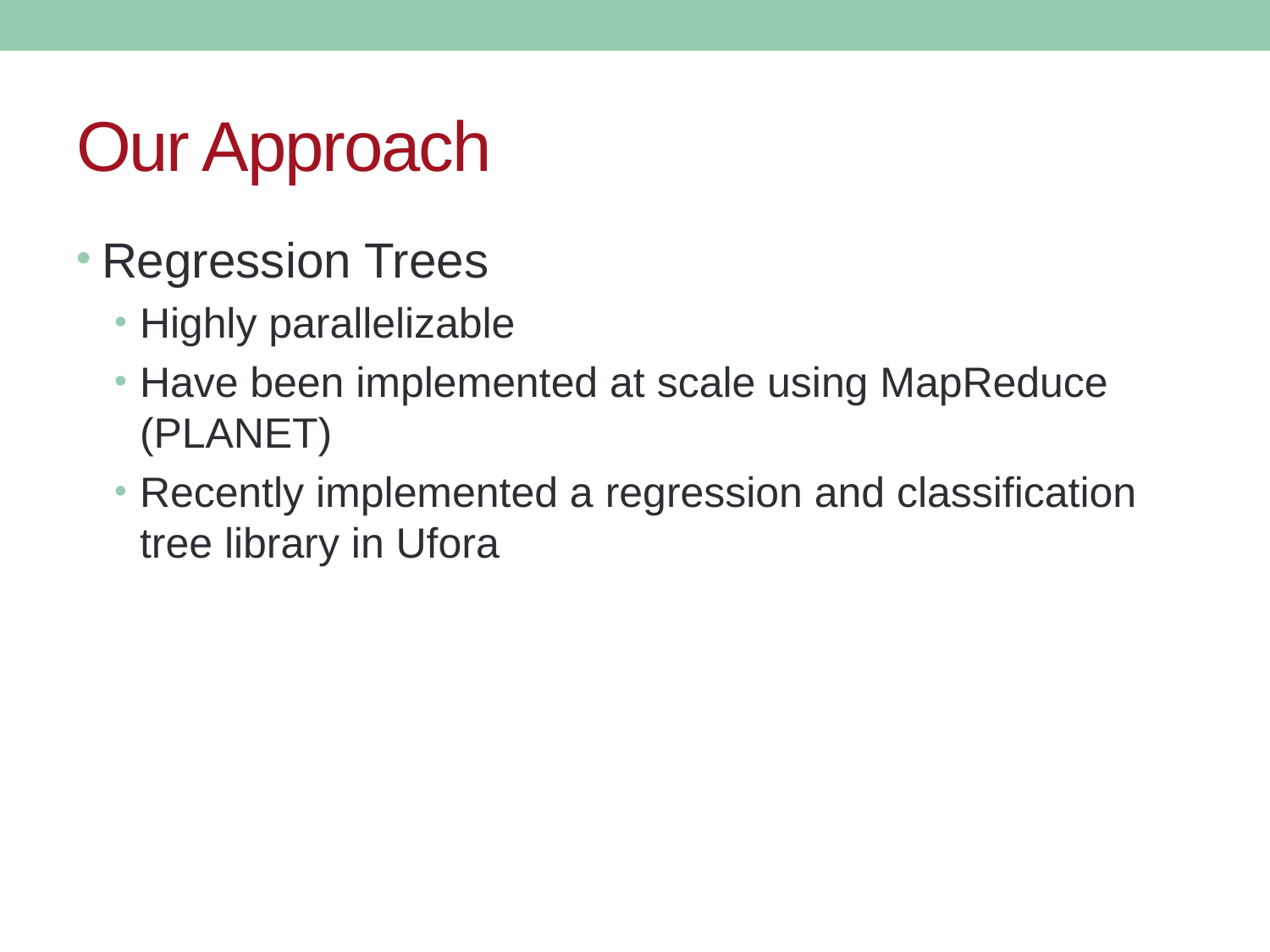

# Our Approach
Regression Trees
Highly parallelizable
Have been implemented at scale using MapReduce (PLANET)
Recently implemented a regression and classification tree library in Ufora